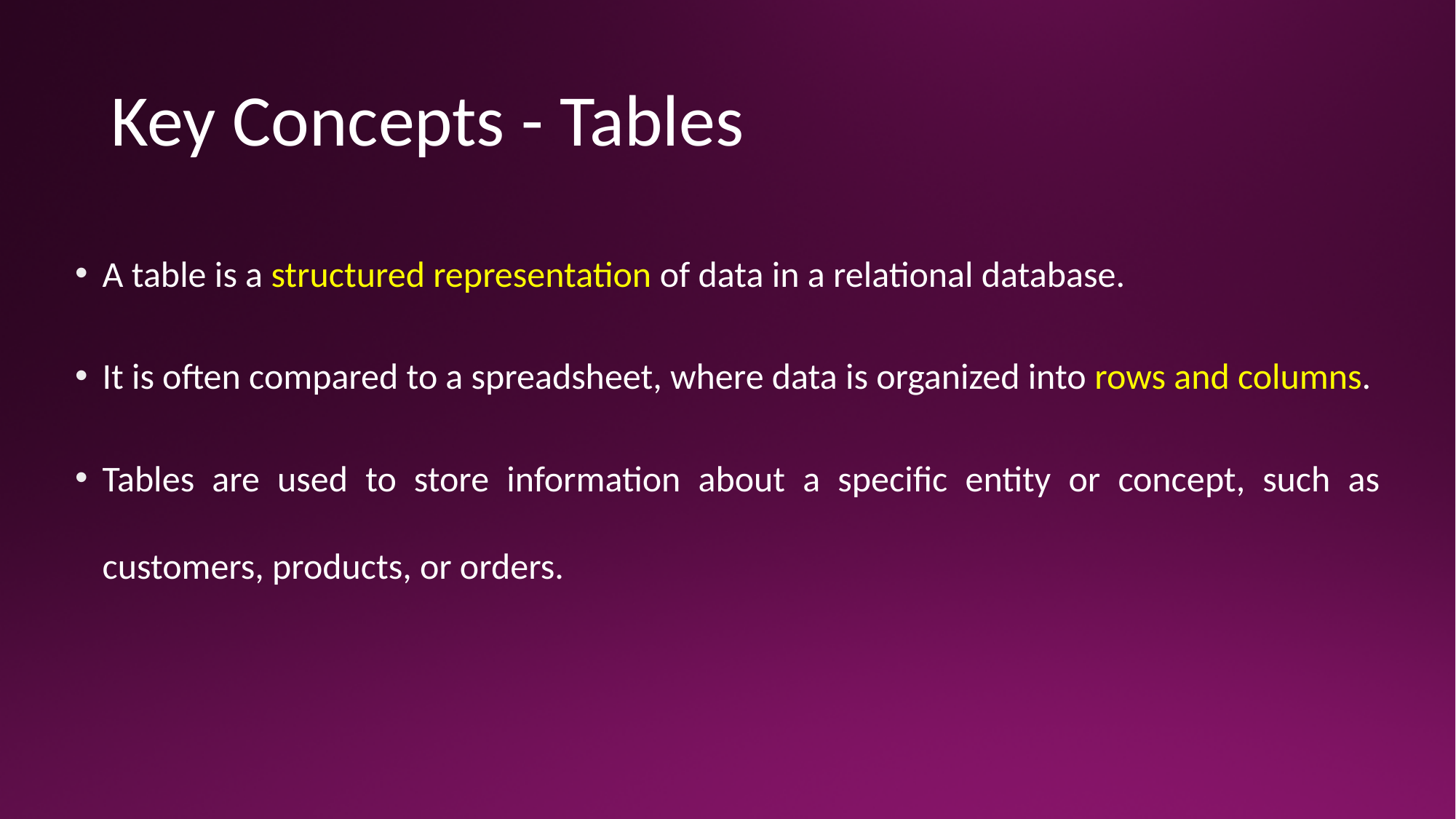

# Key Concepts - Tables
A table is a structured representation of data in a relational database.
It is often compared to a spreadsheet, where data is organized into rows and columns.
Tables are used to store information about a specific entity or concept, such as customers, products, or orders.